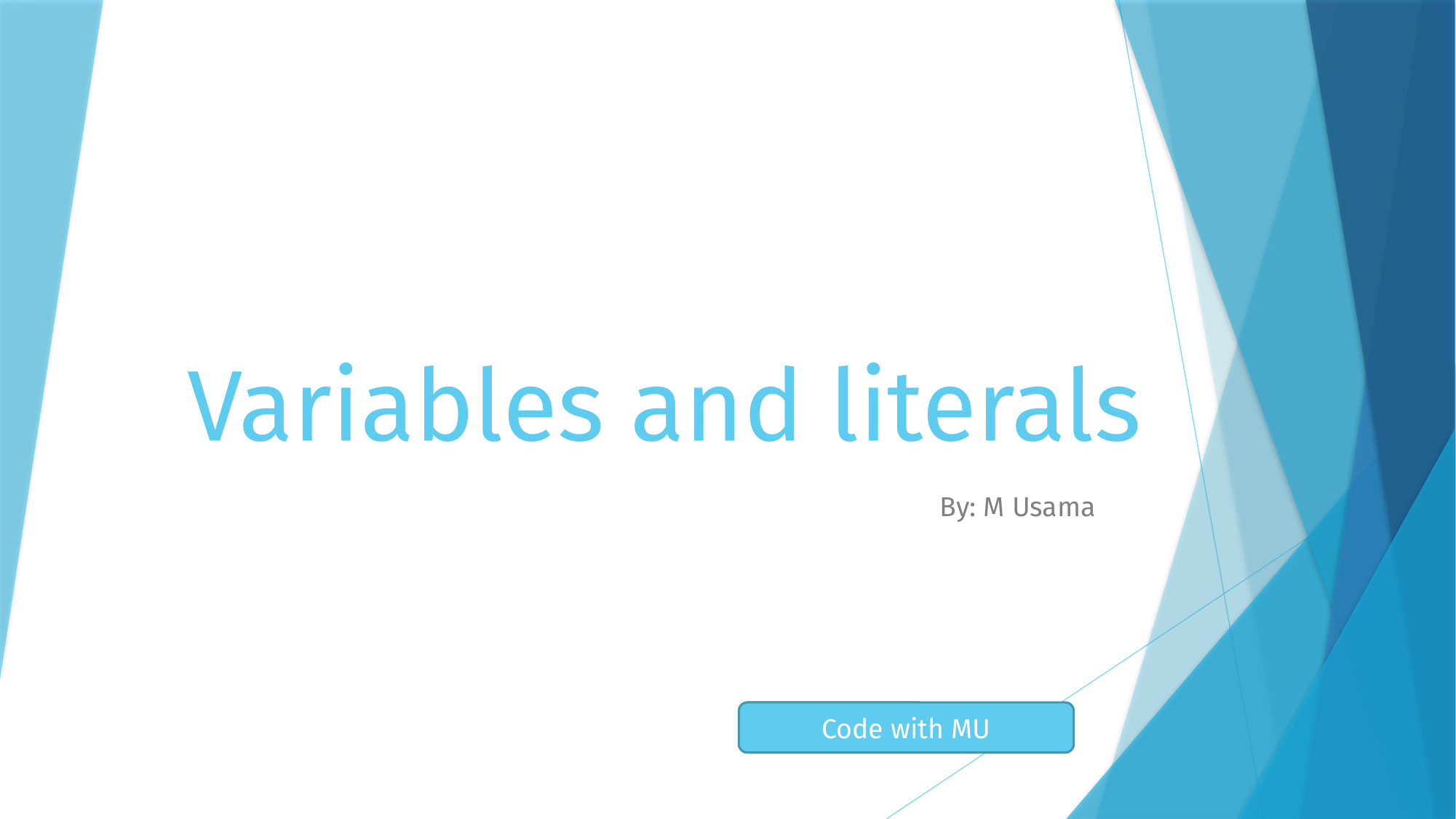

# Variables and literals
By: M Usama
Code with MU